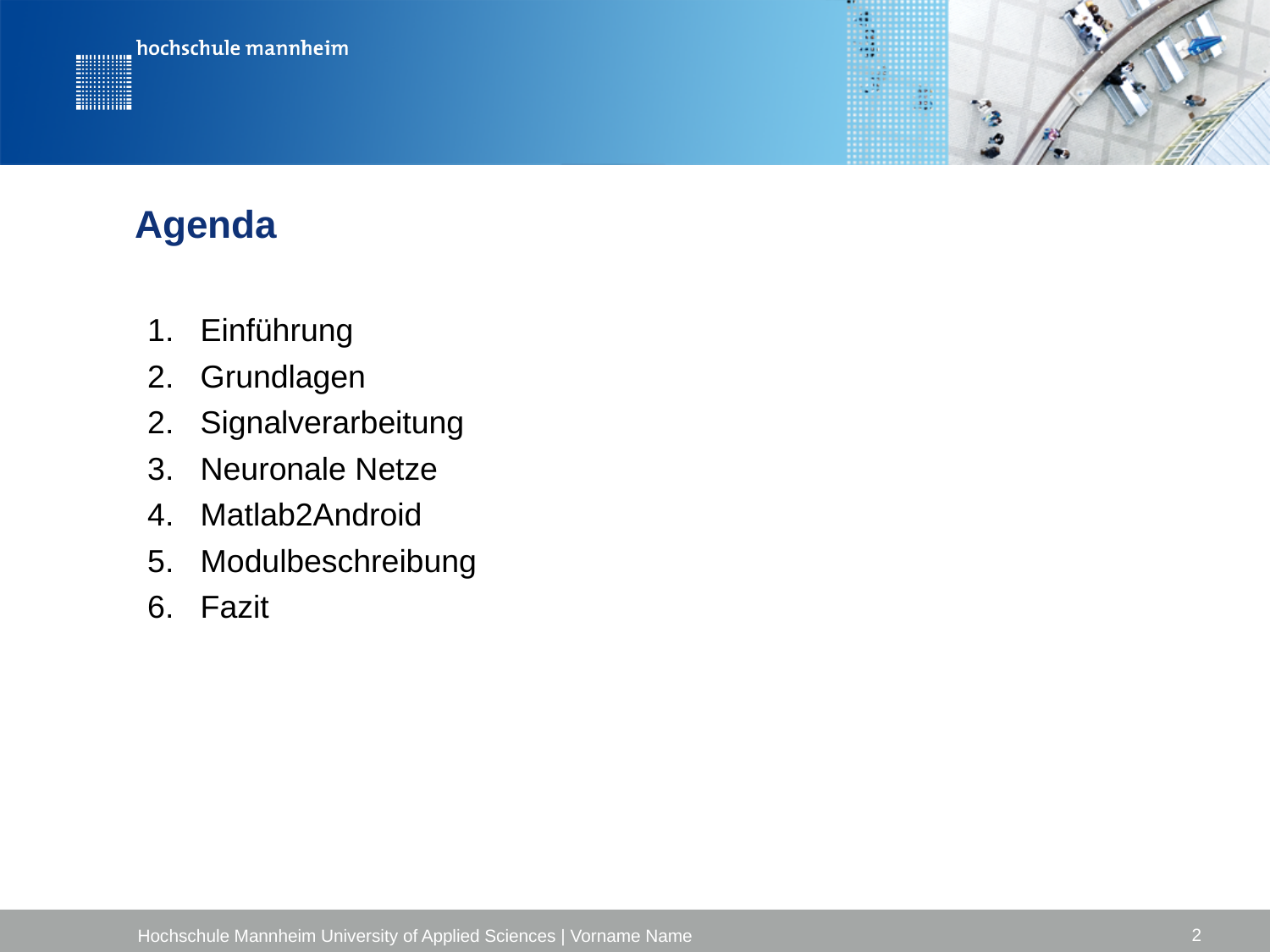

# Agenda
Einführung
Grundlagen
Signalverarbeitung
Neuronale Netze
Matlab2Android
Modulbeschreibung
Fazit
2
Hochschule Mannheim University of Applied Sciences | Vorname Name